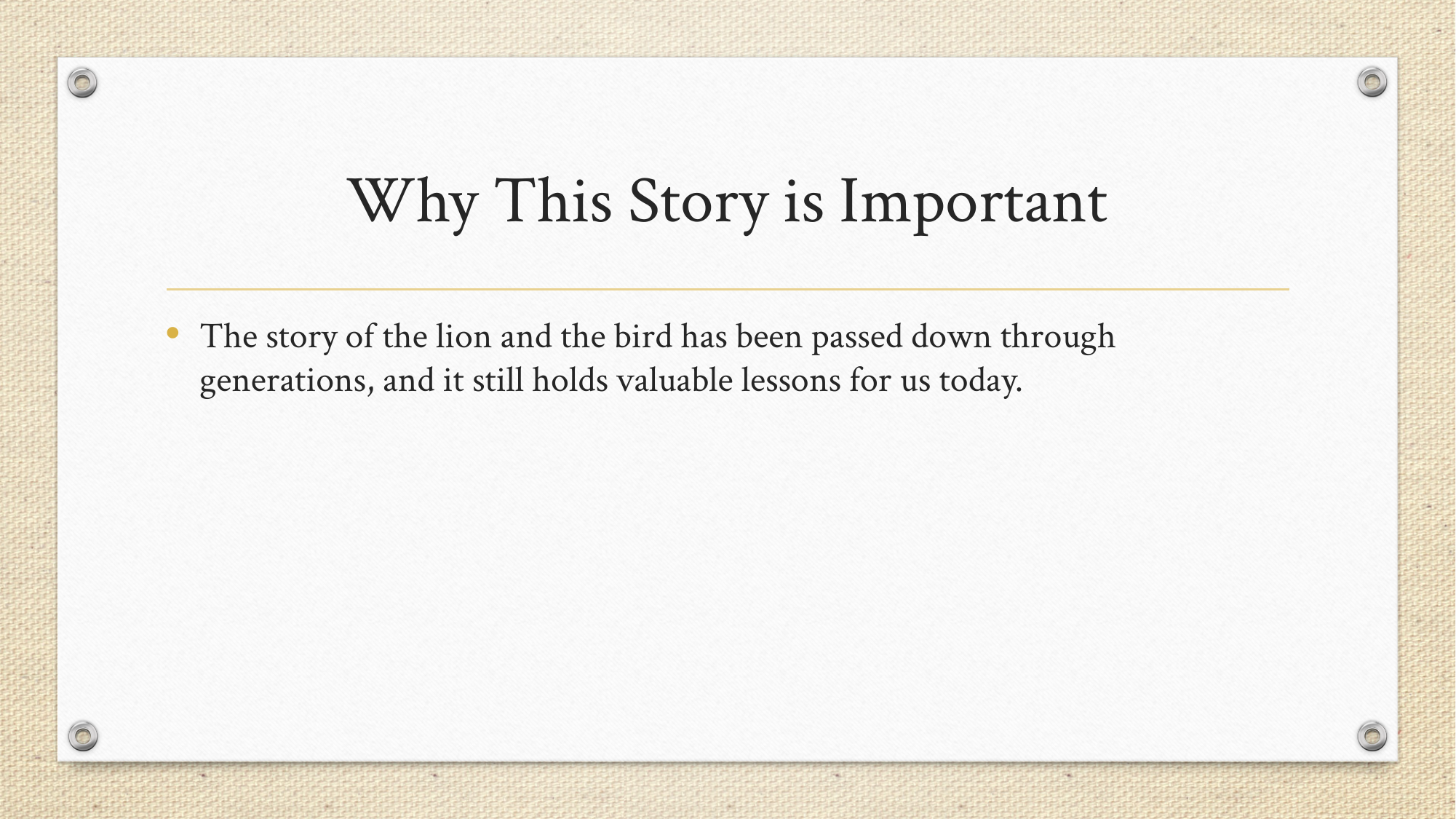

# Why This Story is Important
The story of the lion and the bird has been passed down through generations, and it still holds valuable lessons for us today.